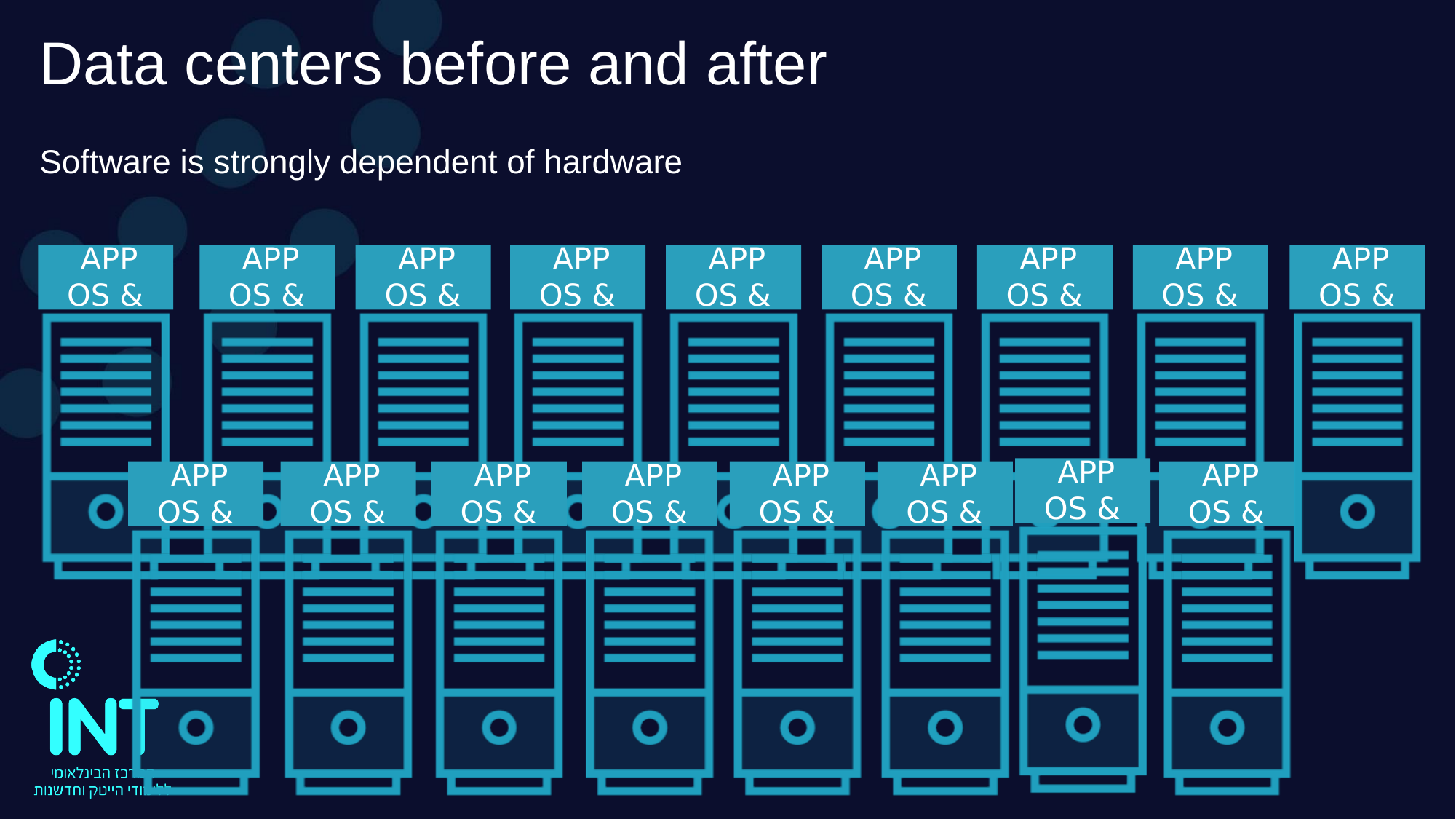

# Data centers before and after

Software is strongly dependent of hardware
APP
& OS
APP
& OS
APP
& OS
APP
& OS
APP
& OS
APP
& OS
APP
& OS
APP
& OS
APP
& OS

APP
& OS
APP
& OS
APP
& OS
APP
& OS
APP
& OS
APP
& OS
APP
& OS
APP
& OS